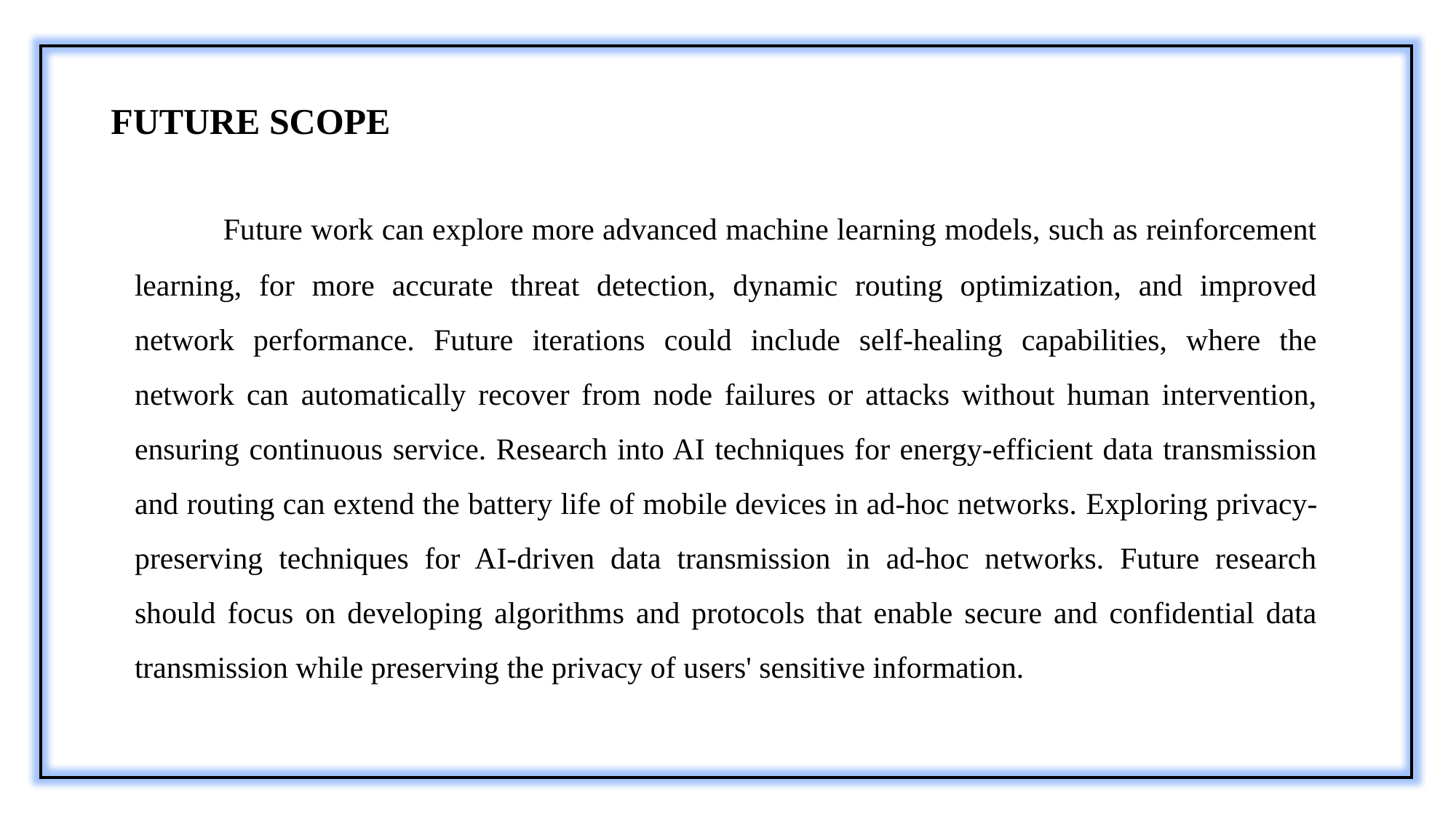

# FUTURE SCOPE
          Future work can explore more advanced machine learning models, such as reinforcement learning, for more accurate threat detection, dynamic routing optimization, and improved network performance. Future iterations could include self-healing capabilities, where the network can automatically recover from node failures or attacks without human intervention, ensuring continuous service. Research into AI techniques for energy-efficient data transmission and routing can extend the battery life of mobile devices in ad-hoc networks. Exploring privacy-preserving techniques for AI-driven data transmission in ad-hoc networks. Future research should focus on developing algorithms and protocols that enable secure and confidential data transmission while preserving the privacy of users' sensitive information.